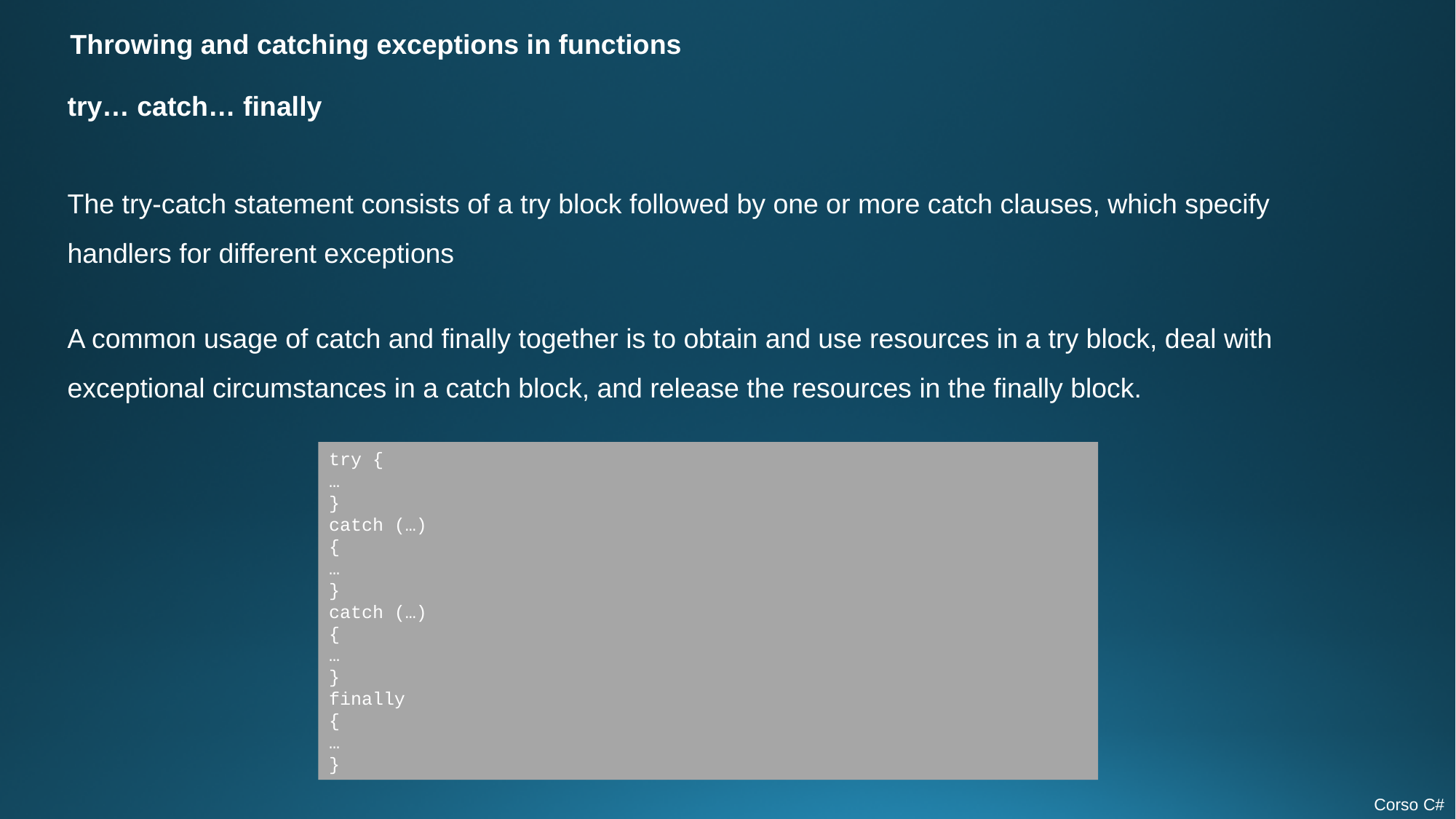

Throwing and catching exceptions in functions
try… catch… finally
The try-catch statement consists of a try block followed by one or more catch clauses, which specify handlers for different exceptions
A common usage of catch and finally together is to obtain and use resources in a try block, deal with exceptional circumstances in a catch block, and release the resources in the finally block.
try {
…
}
catch (…)
{
…
}
catch (…)
{
…
}
finally
{
…
}
Corso C#